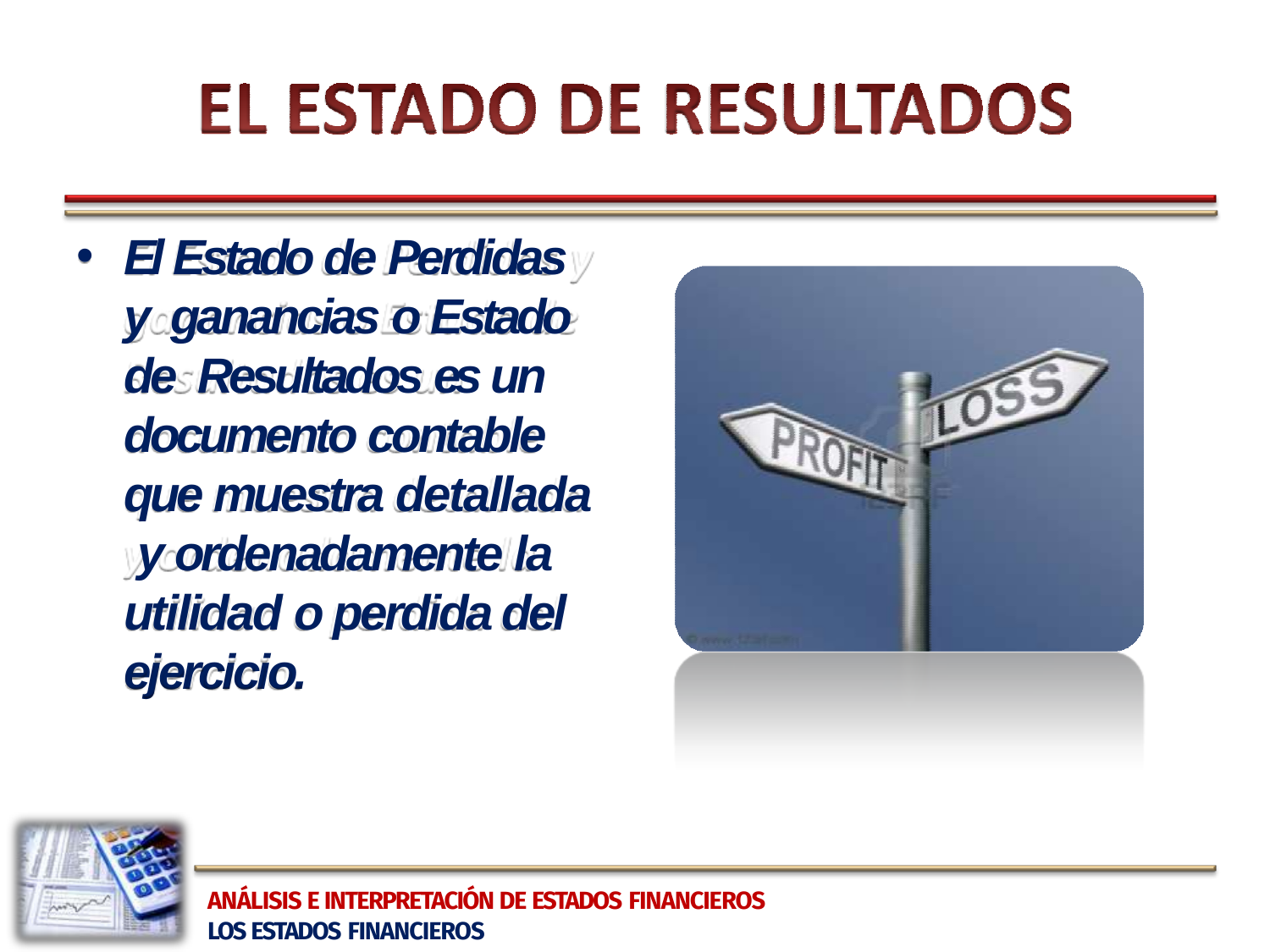

El Estado de Perdidas y  ganancias o Estado de  Resultados es un  documento contable  que muestra detallada  y ordenadamente la  utilidad o perdida del  ejercicio.

ANÁLISIS E INTERPRETACIÓN DE ESTADOS FINANCIEROS
LOS ESTADOS FINANCIEROS